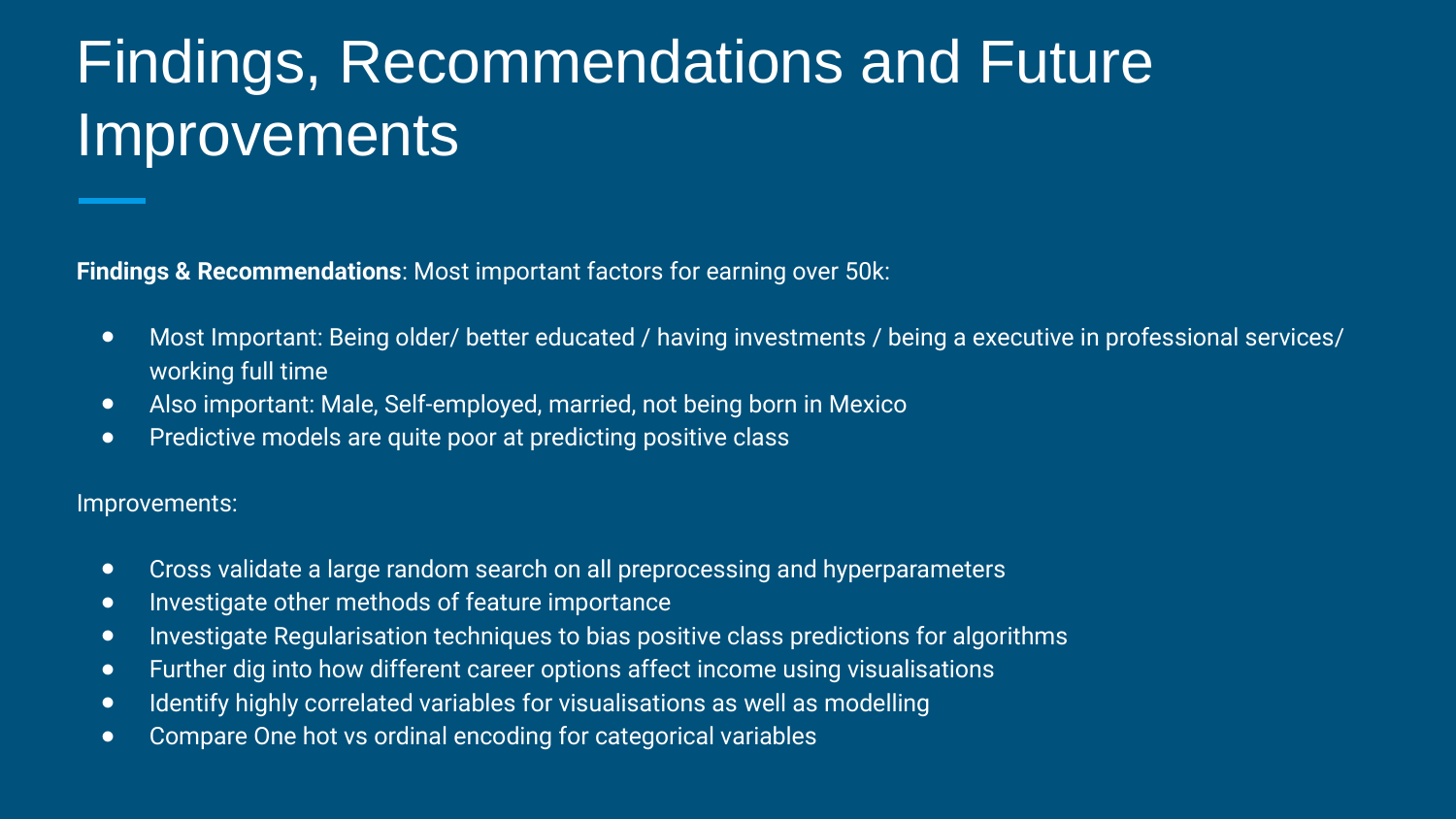

# Findings, Recommendations and Future Improvements
Findings & Recommendations: Most important factors for earning over 50k:
Most Important: Being older/ better educated / having investments / being a executive in professional services/ working full time
Also important: Male, Self-employed, married, not being born in Mexico
Predictive models are quite poor at predicting positive class
Improvements:
Cross validate a large random search on all preprocessing and hyperparameters
Investigate other methods of feature importance
Investigate Regularisation techniques to bias positive class predictions for algorithms
Further dig into how different career options affect income using visualisations
Identify highly correlated variables for visualisations as well as modelling
Compare One hot vs ordinal encoding for categorical variables